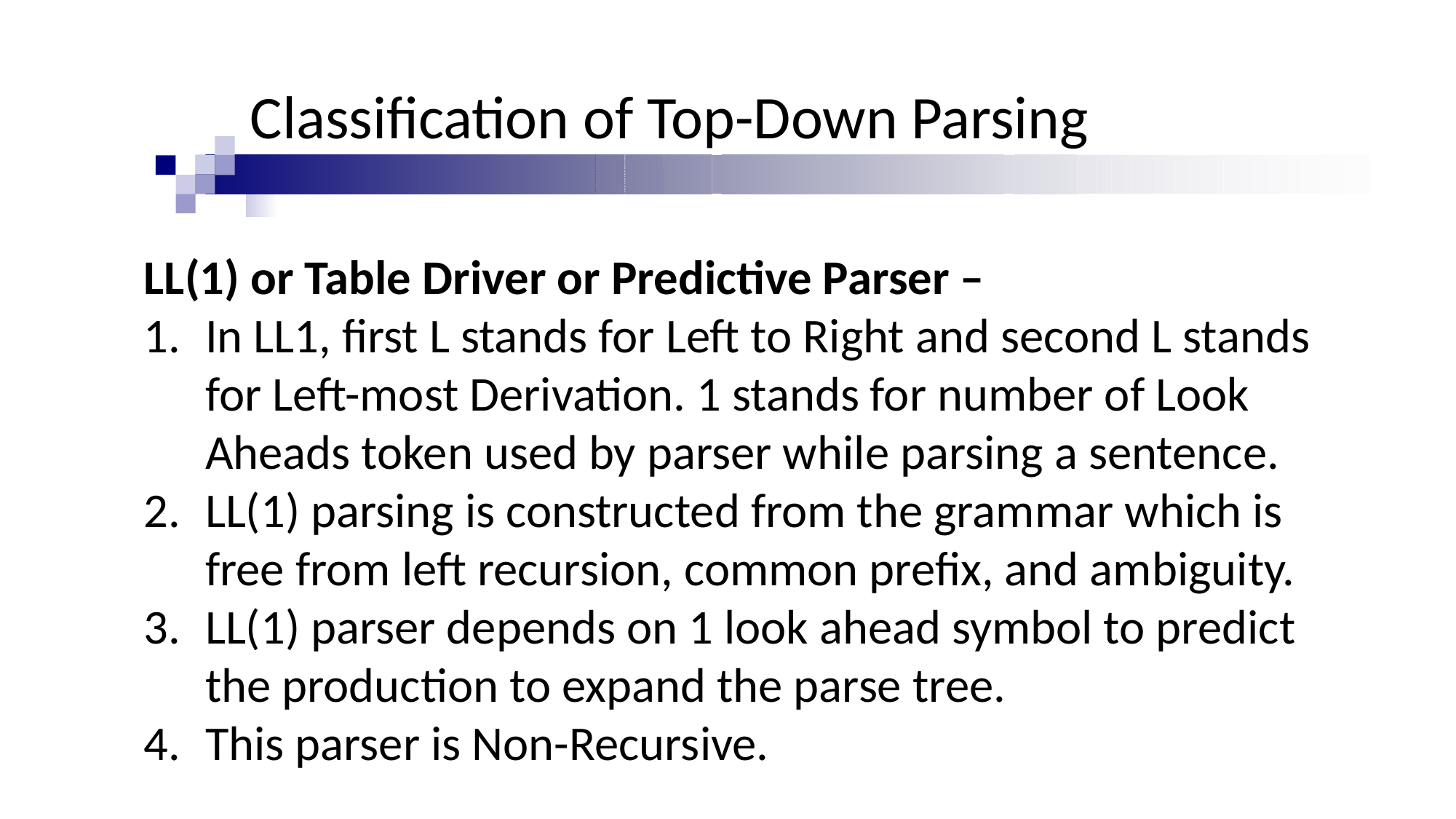

# Classification of Top-Down Parsing

LL(1) or Table Driver or Predictive Parser –
In LL1, first L stands for Left to Right and second L stands for Left-most Derivation. 1 stands for number of Look Aheads token used by parser while parsing a sentence.
LL(1) parsing is constructed from the grammar which is free from left recursion, common prefix, and ambiguity.
LL(1) parser depends on 1 look ahead symbol to predict the production to expand the parse tree.
This parser is Non-Recursive.